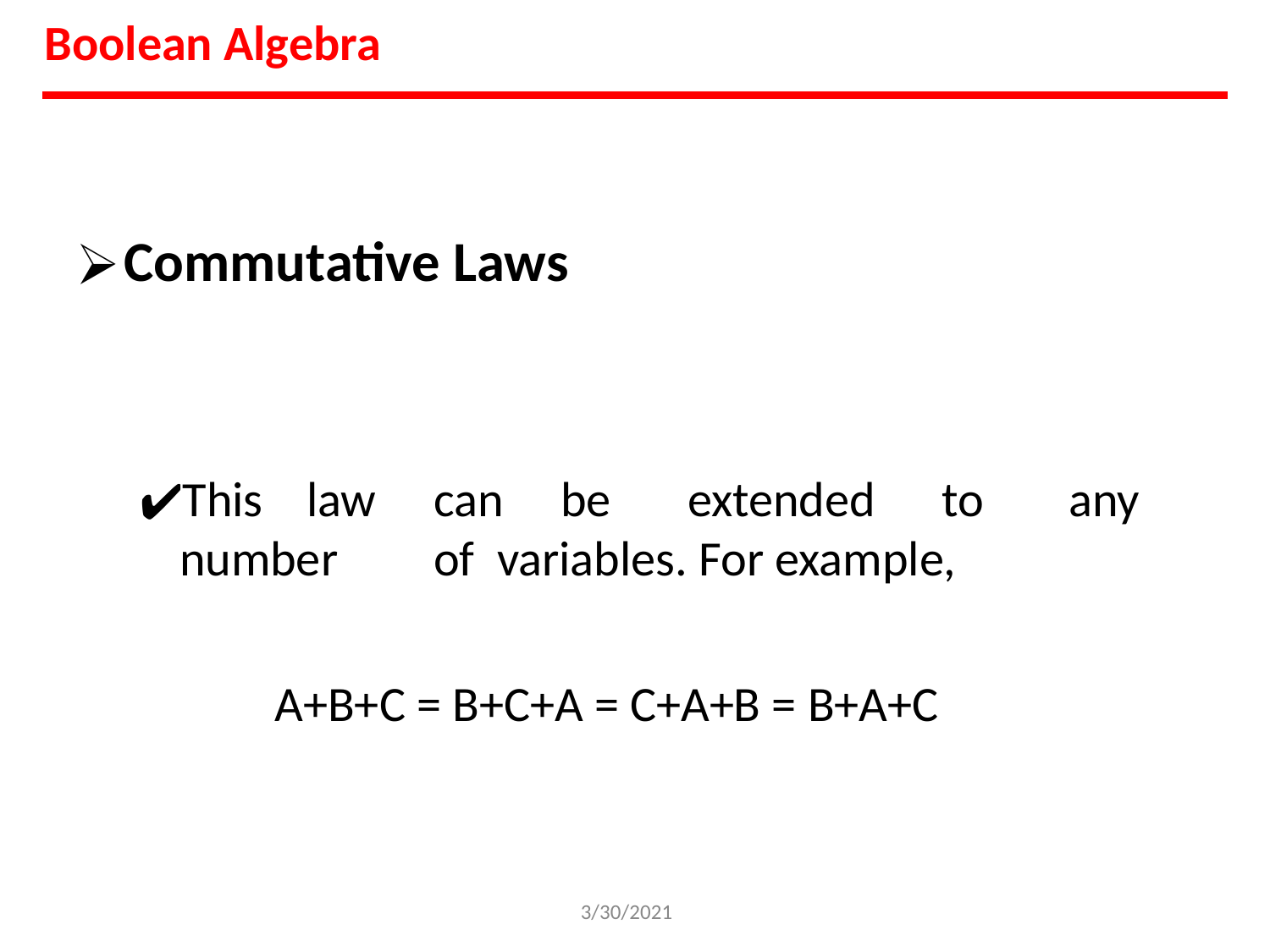

Boolean Algebra

Commutative Laws
This	law	can	be	extended	to	any	number	of  variables. For example,

A+B+C = B+C+A = C+A+B = B+A+C
3/30/2021